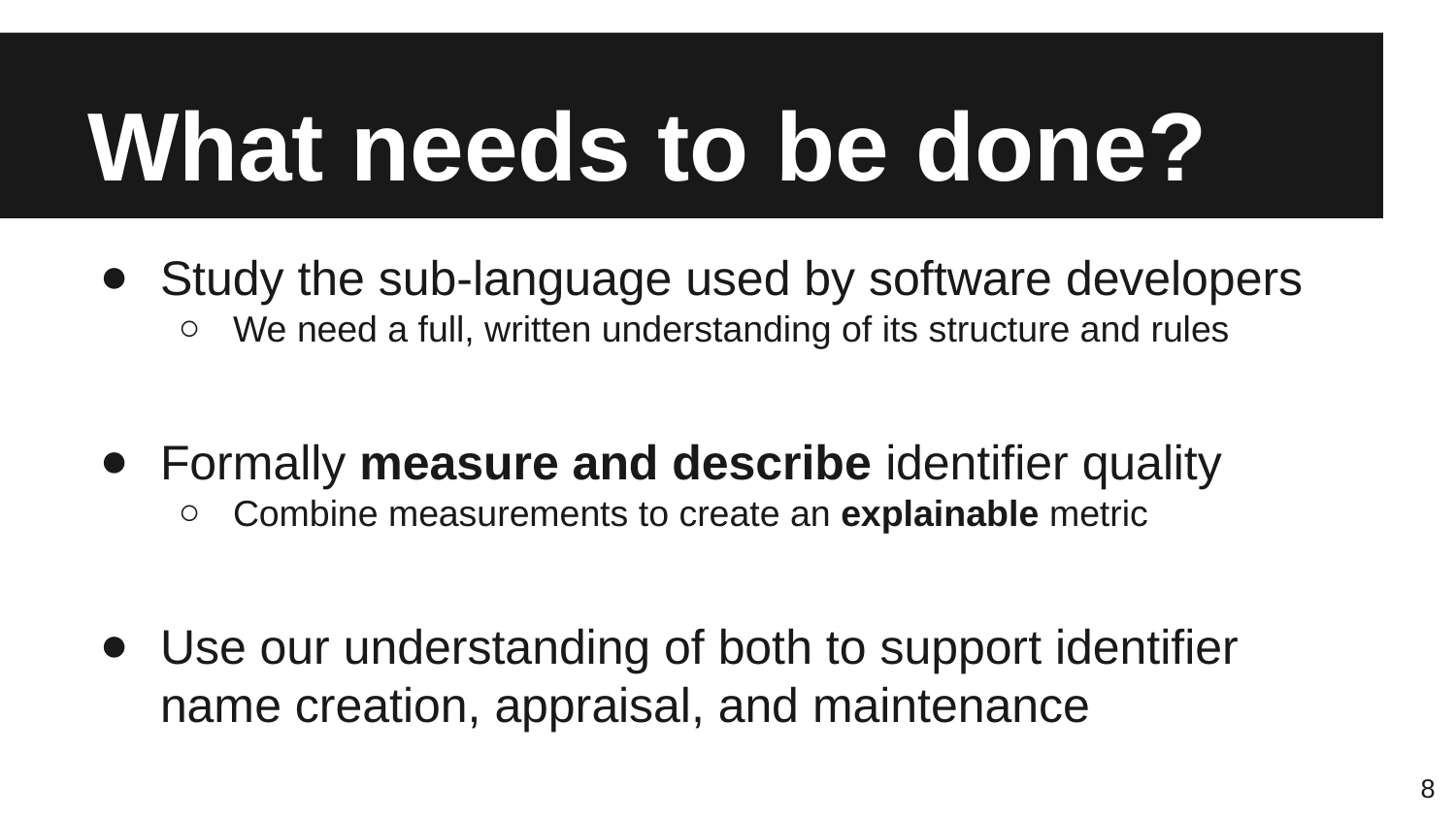

# What needs to be done?
Study the sub-language used by software developers
We need a full, written understanding of its structure and rules

Formally measure and describe identifier quality
Combine measurements to create an explainable metric

Use our understanding of both to support identifier name creation, appraisal, and maintenance
8